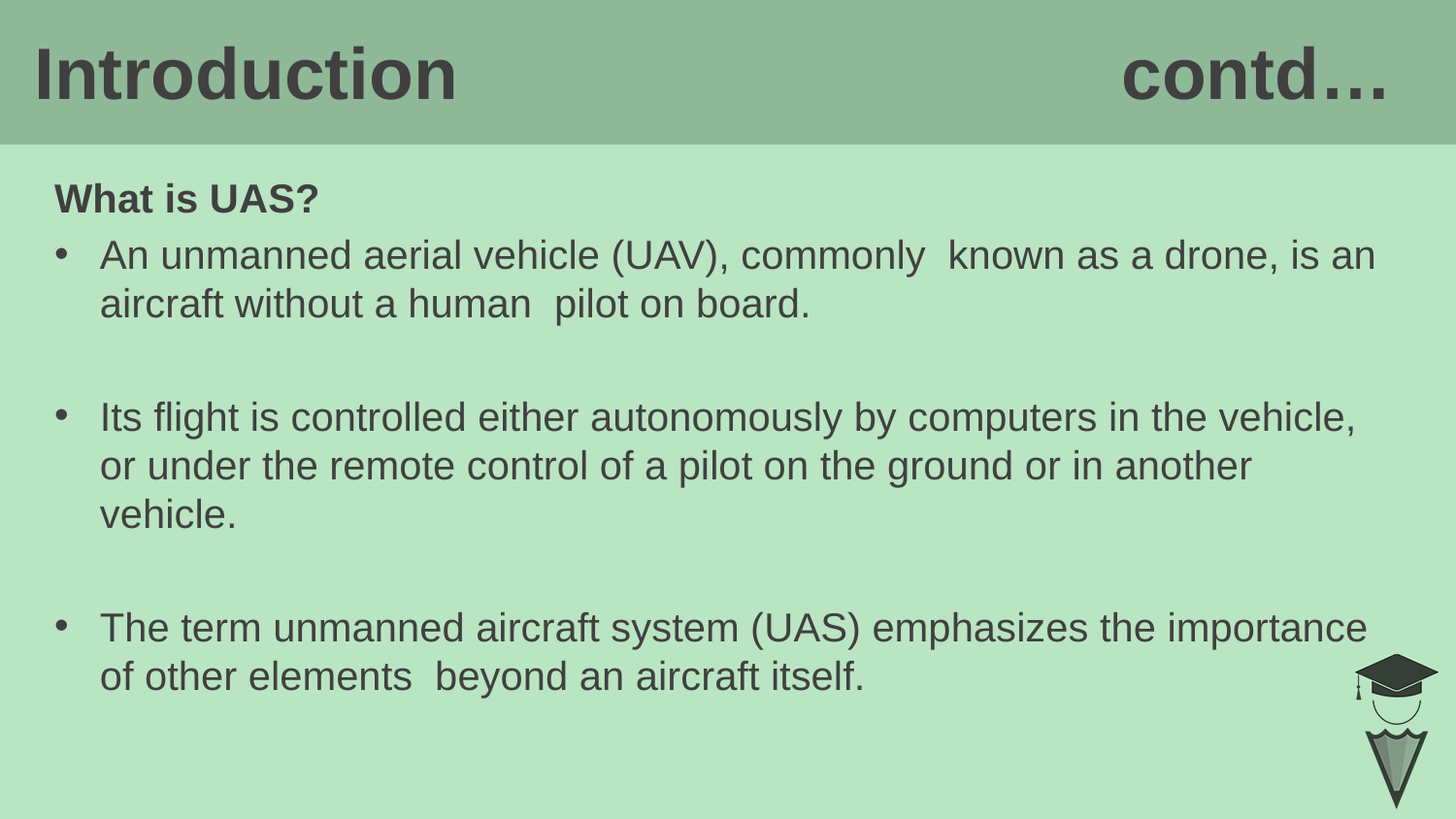

Introduction                                 contd…
# What is UAS?
An unmanned aerial vehicle (UAV), commonly  known as a drone, is an aircraft without a human  pilot on board.

Its flight is controlled either autonomously by computers in the vehicle, or under the remote control of a pilot on the ground or in another vehicle.

The term unmanned aircraft system (UAS) emphasizes the importance of other elements  beyond an aircraft itself.